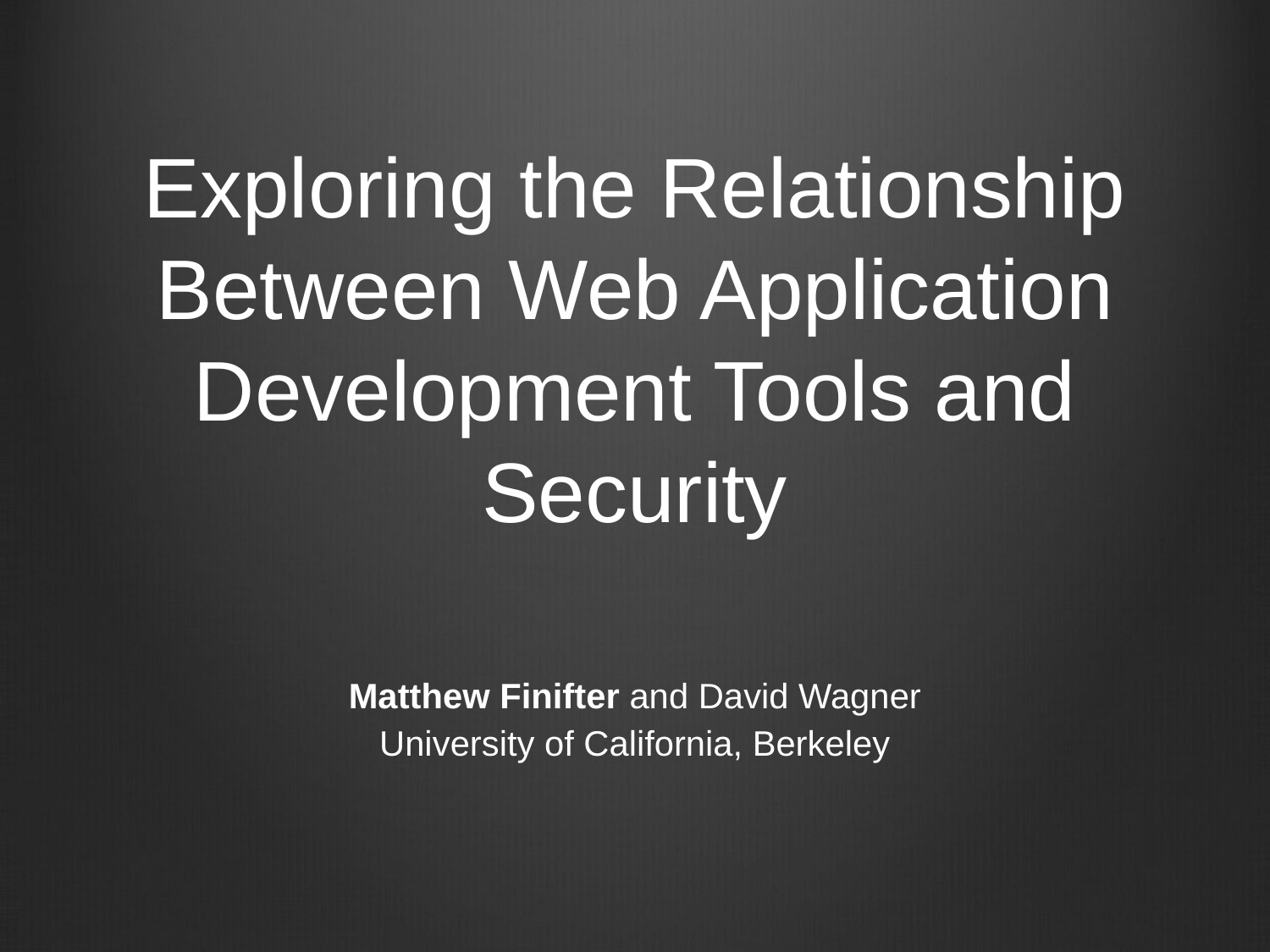

# Exploring the Relationship Between Web Application Development Tools and Security
Matthew Finifter and David Wagner
University of California, Berkeley